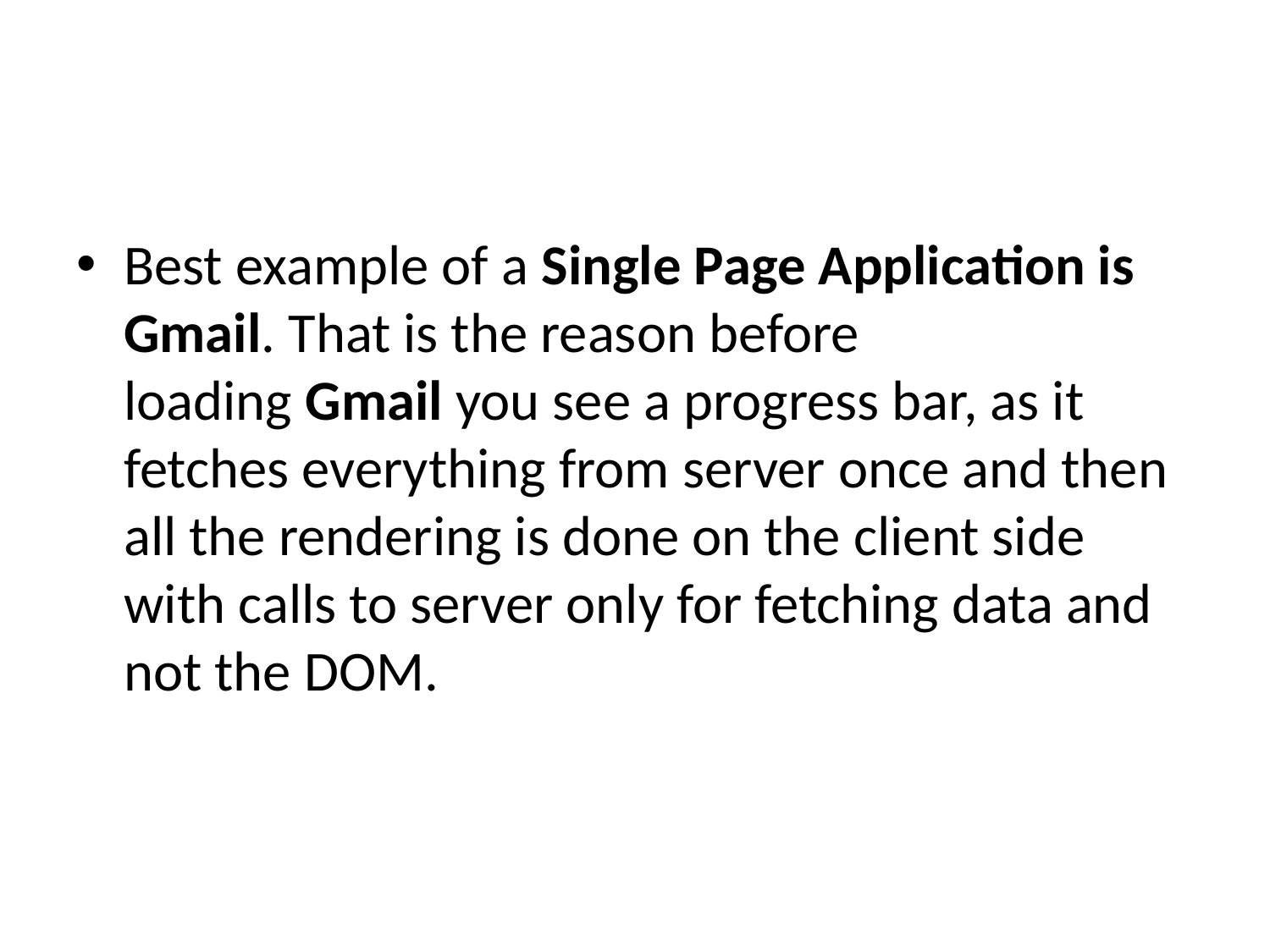

#
Best example of a Single Page Application is Gmail. That is the reason before loading Gmail you see a progress bar, as it fetches everything from server once and then all the rendering is done on the client side with calls to server only for fetching data and not the DOM.